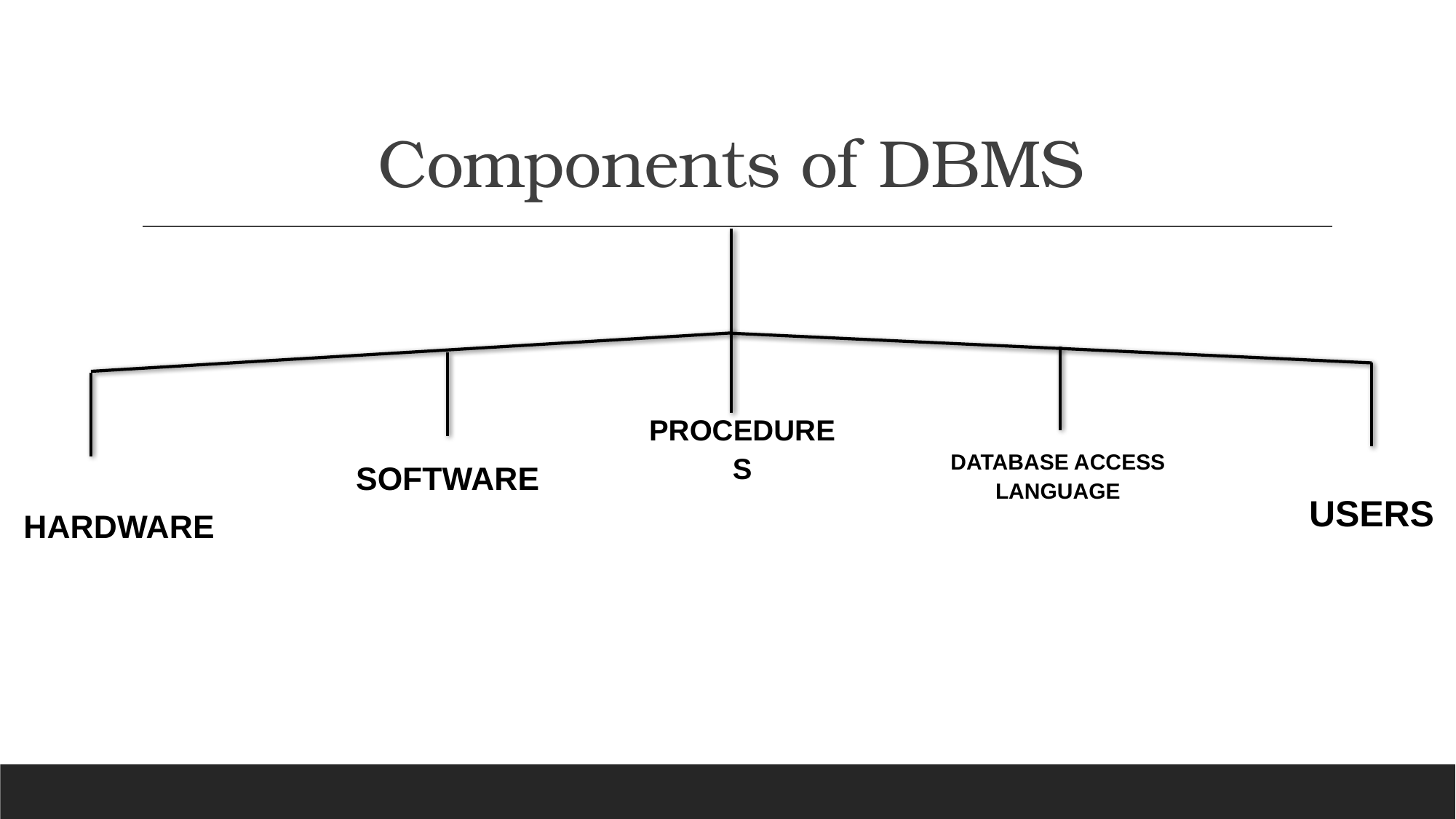

# Components of DBMS
procedures
Database access language
software
users
Hardware